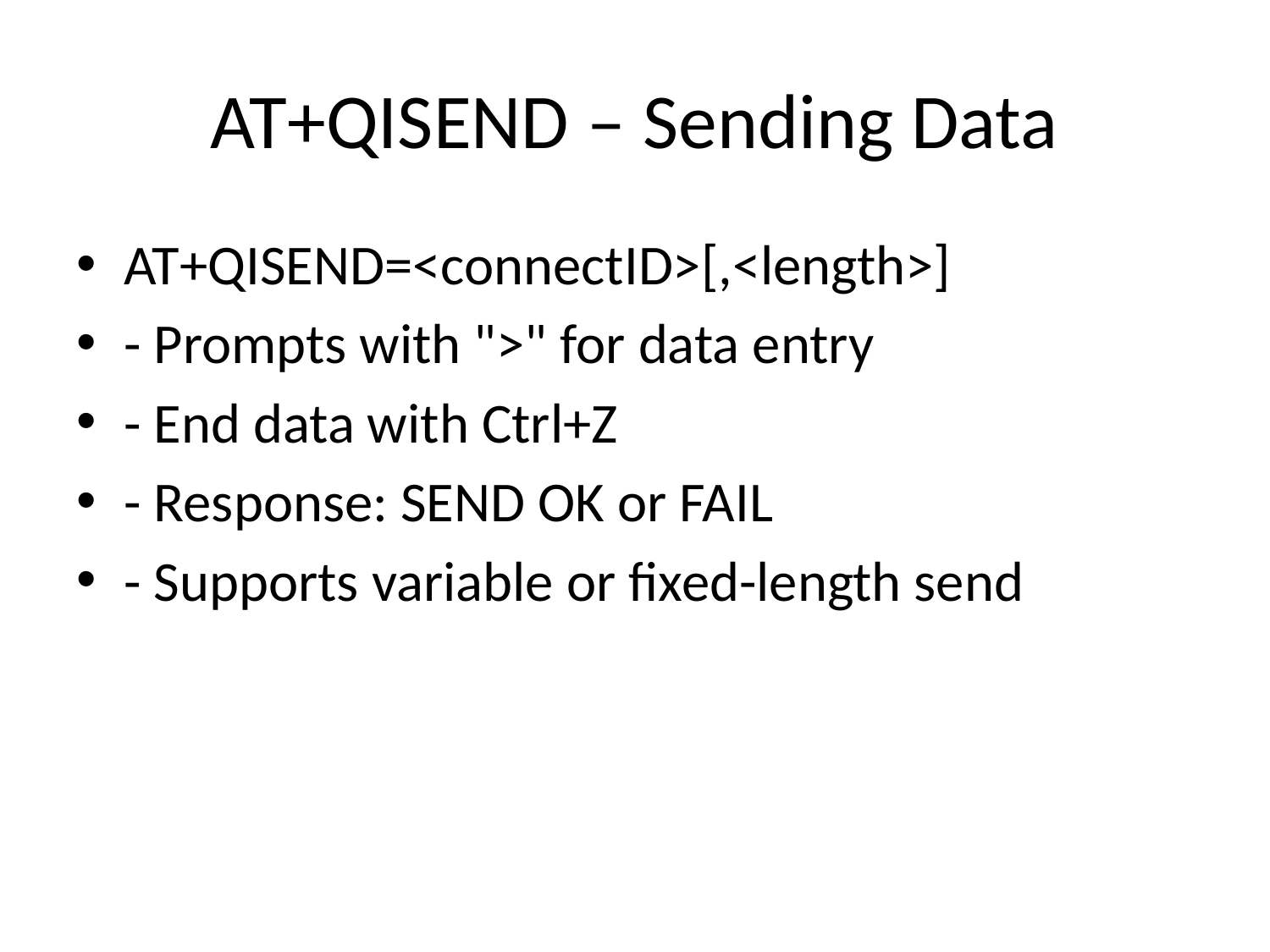

# AT+QISEND – Sending Data
AT+QISEND=<connectID>[,<length>]
- Prompts with ">" for data entry
- End data with Ctrl+Z
- Response: SEND OK or FAIL
- Supports variable or fixed-length send